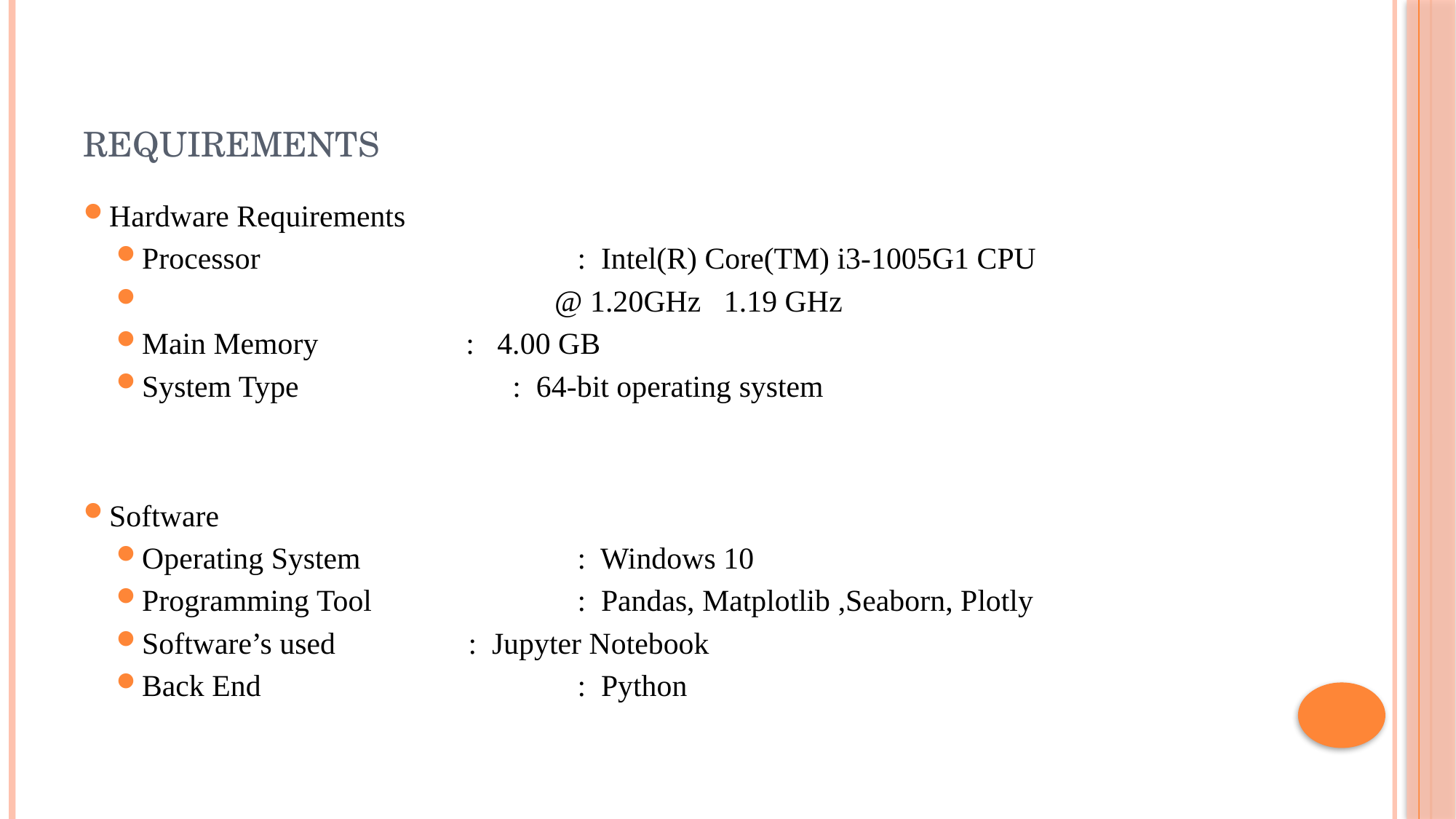

# Requirements
Hardware Requirements
Processor			:  Intel(R) Core(TM) i3-1005G1 CPU
                                                      @ 1.20GHz   1.19 GHz
Main Memory 	              :   4.00 GB
System Type                            :  64-bit operating system

Software
Operating System		:  Windows 10
Programming Tool		:  Pandas, Matplotlib ,Seaborn, Plotly
Software’s used		:  Jupyter Notebook
Back End			:  Python